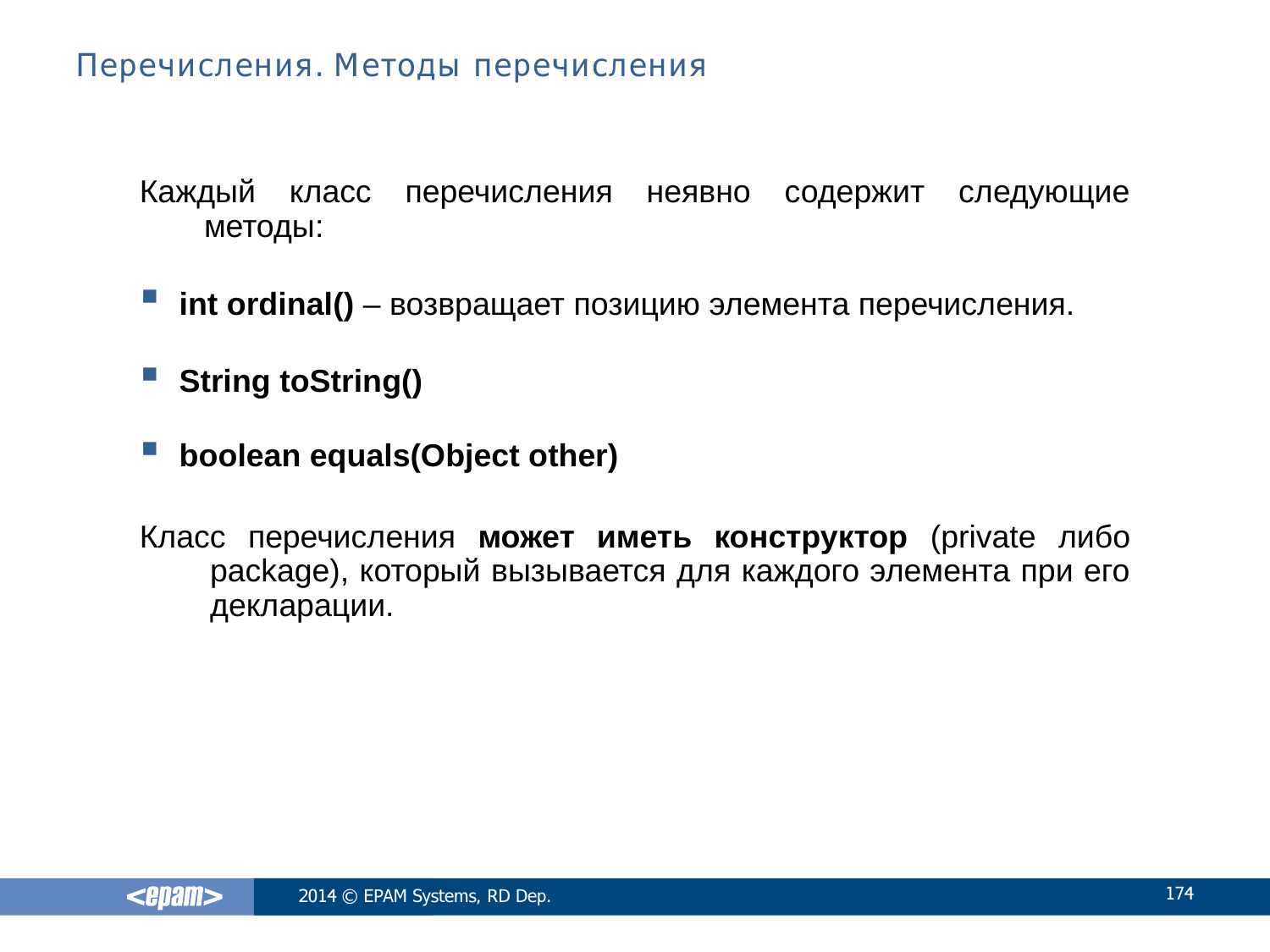

# Перечисления. Методы перечисления
Каждый класс перечисления неявно содержит следующие методы:

int ordinal() – возвращает позицию элемента перечисления.

String toString()
boolean equals(Object other)

Класс перечисления может иметь конструктор (private либо package), который вызывается для каждого элемента при его декларации.

174
2014 © EPAM Systems, RD Dep.